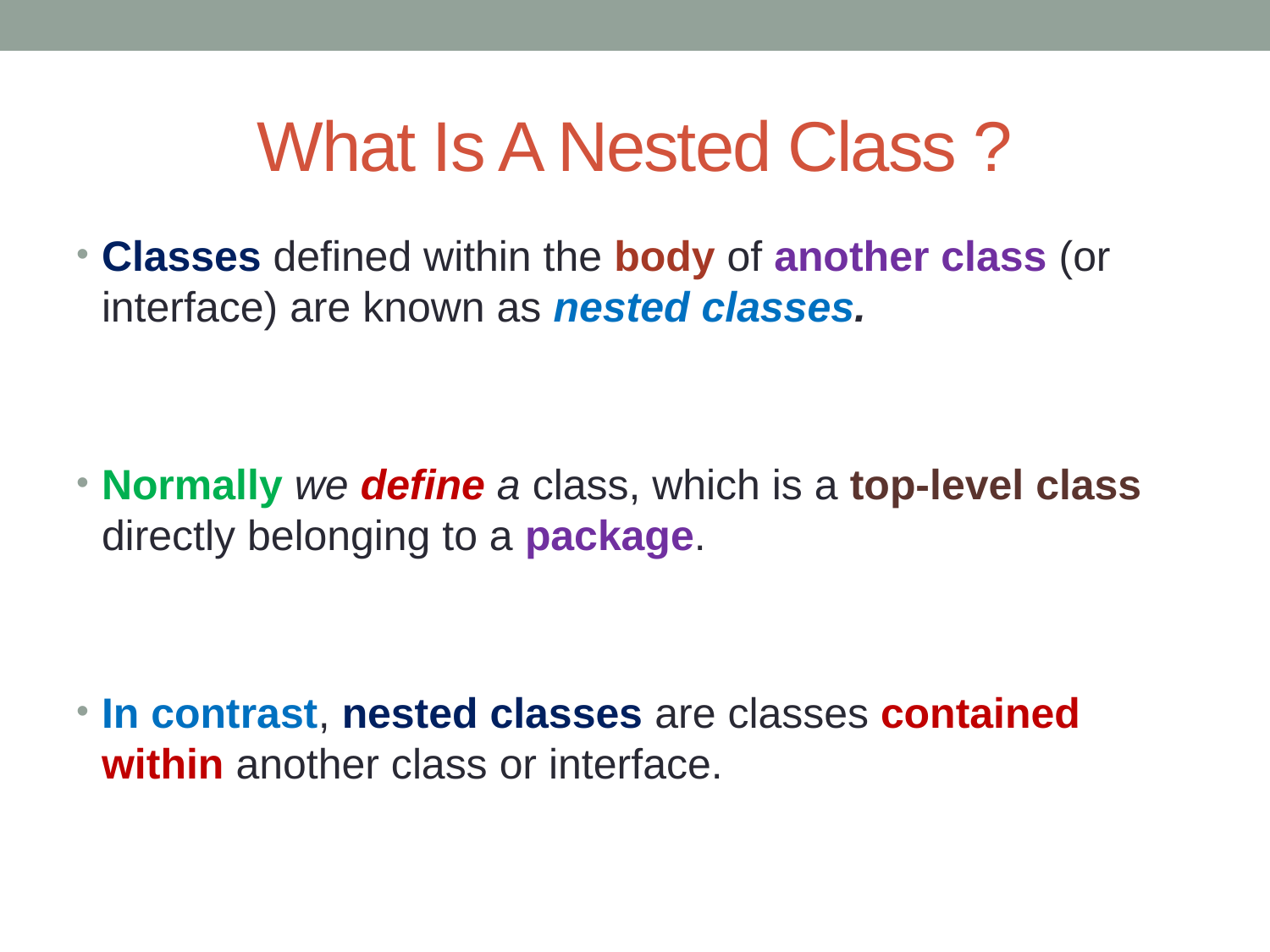

# What Is A Nested Class ?
Classes defined within the body of another class (or interface) are known as nested classes.

Normally we define a class, which is a top-level class directly belonging to a package.

In contrast, nested classes are classes contained within another class or interface.